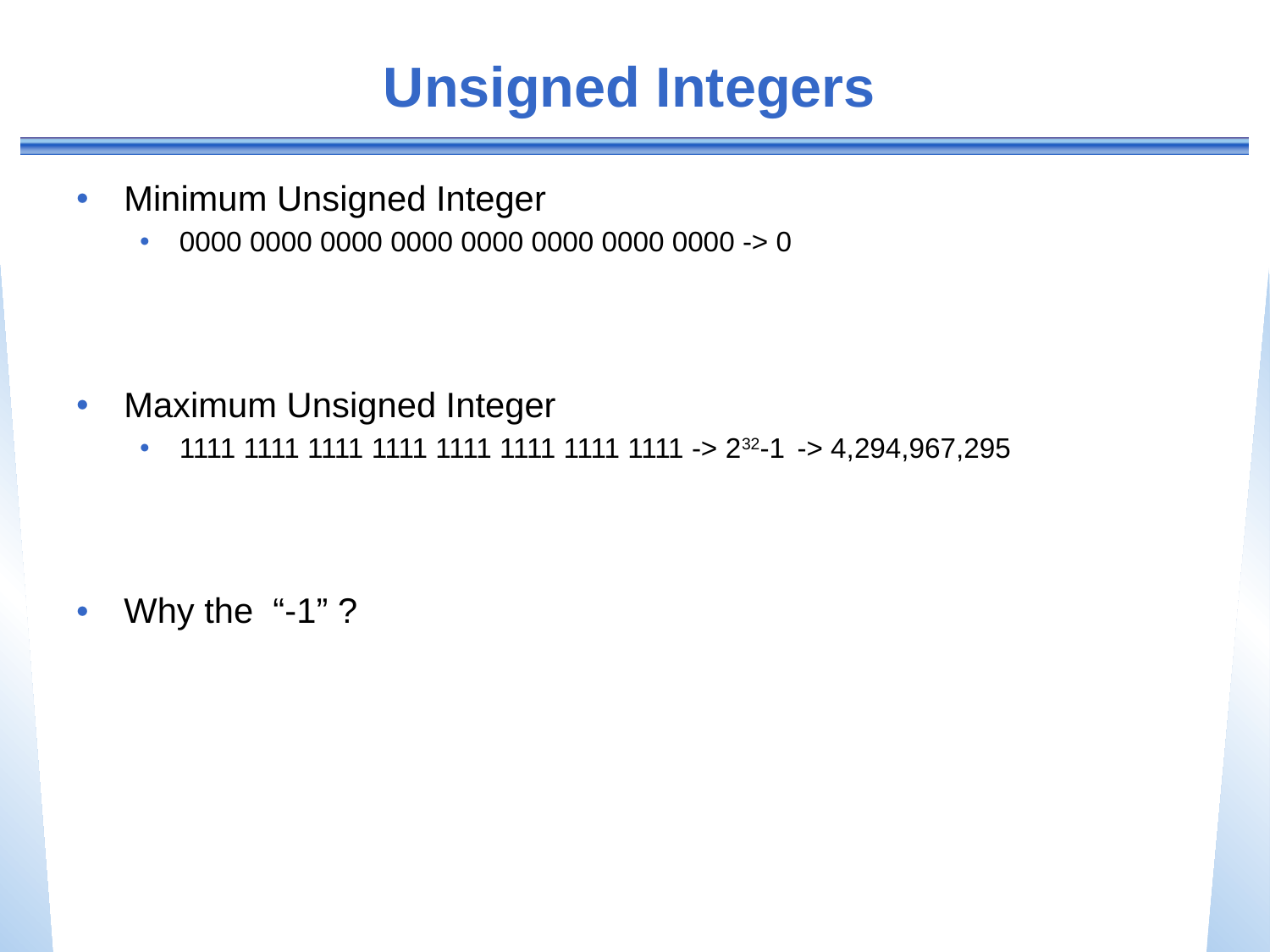

# Unsigned Integers
Minimum Unsigned Integer
0000 0000 0000 0000 0000 0000 0000 0000 -> 0

Maximum Unsigned Integer
1111 1111 1111 1111 1111 1111 1111 1111 -> 232-1  -> 4,294,967,295

Why the  “-1” ?